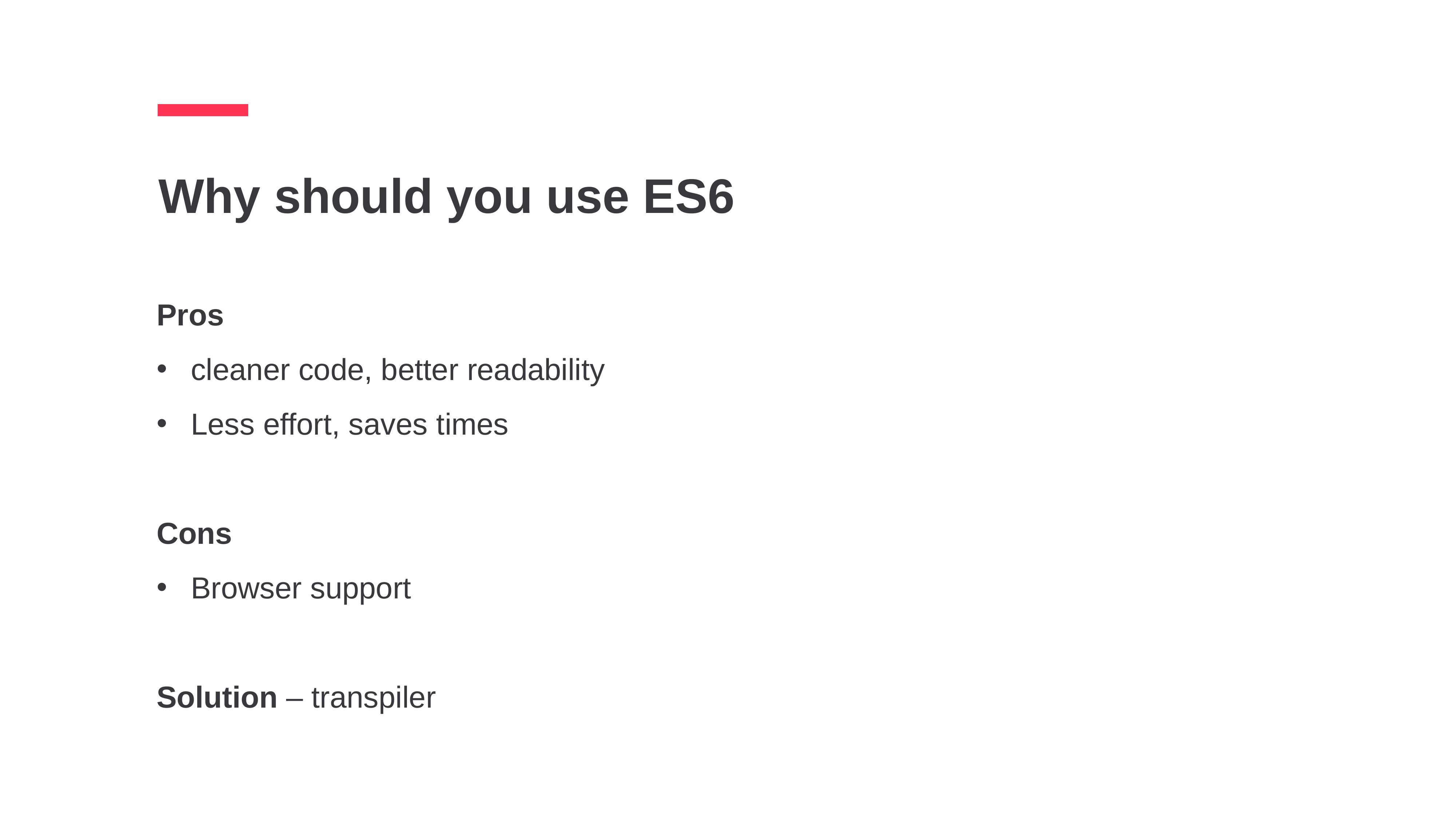

Why should you use ES6

Pros
cleaner code, better readability
Less effort, saves times

Cons
Browser support

Solution – transpiler